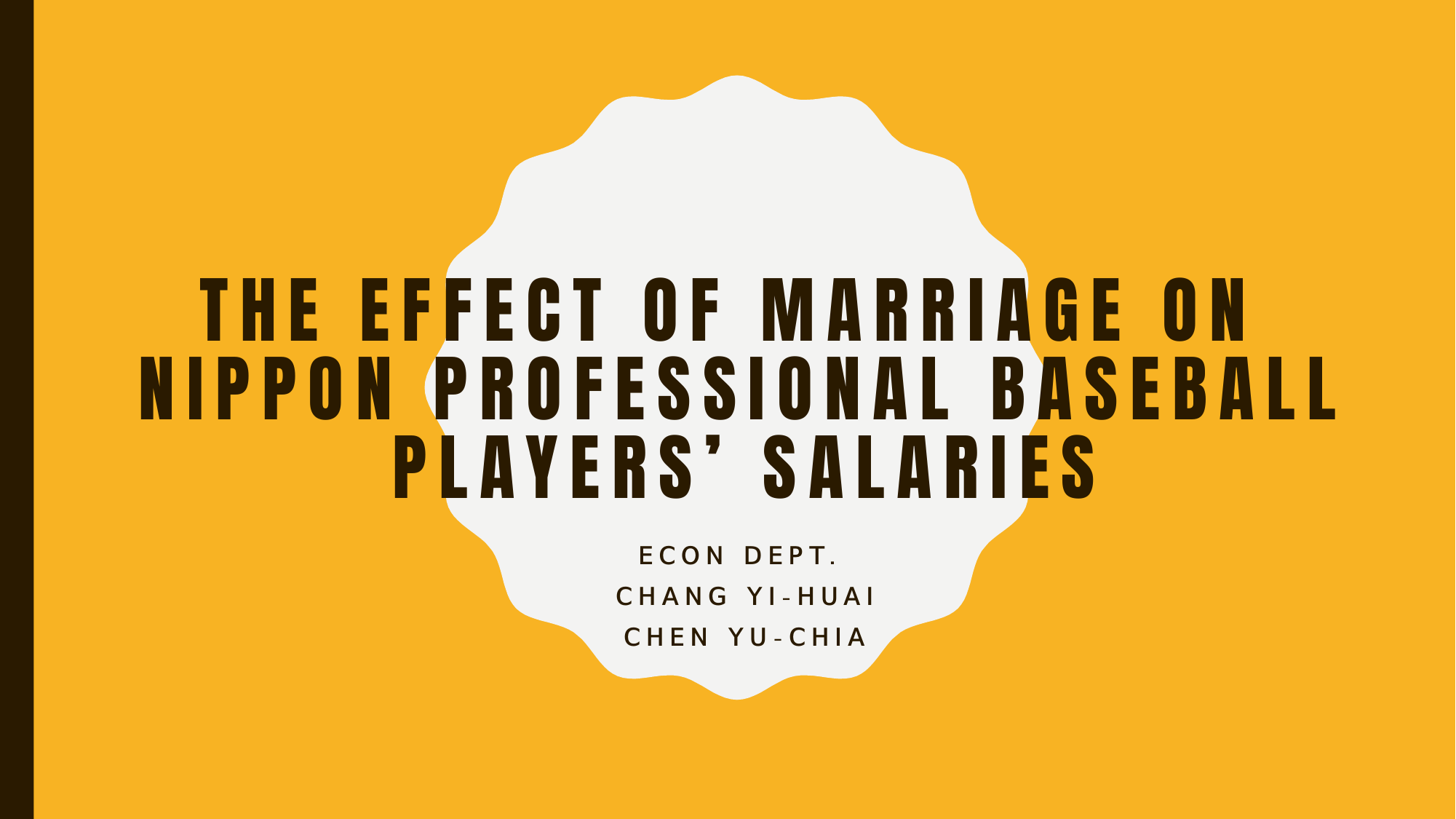

# The effect of marriage on Nippon Professional Baseball players’ Salaries
Econ dept.
Chang Yi-Huai
Chen Yu-chia